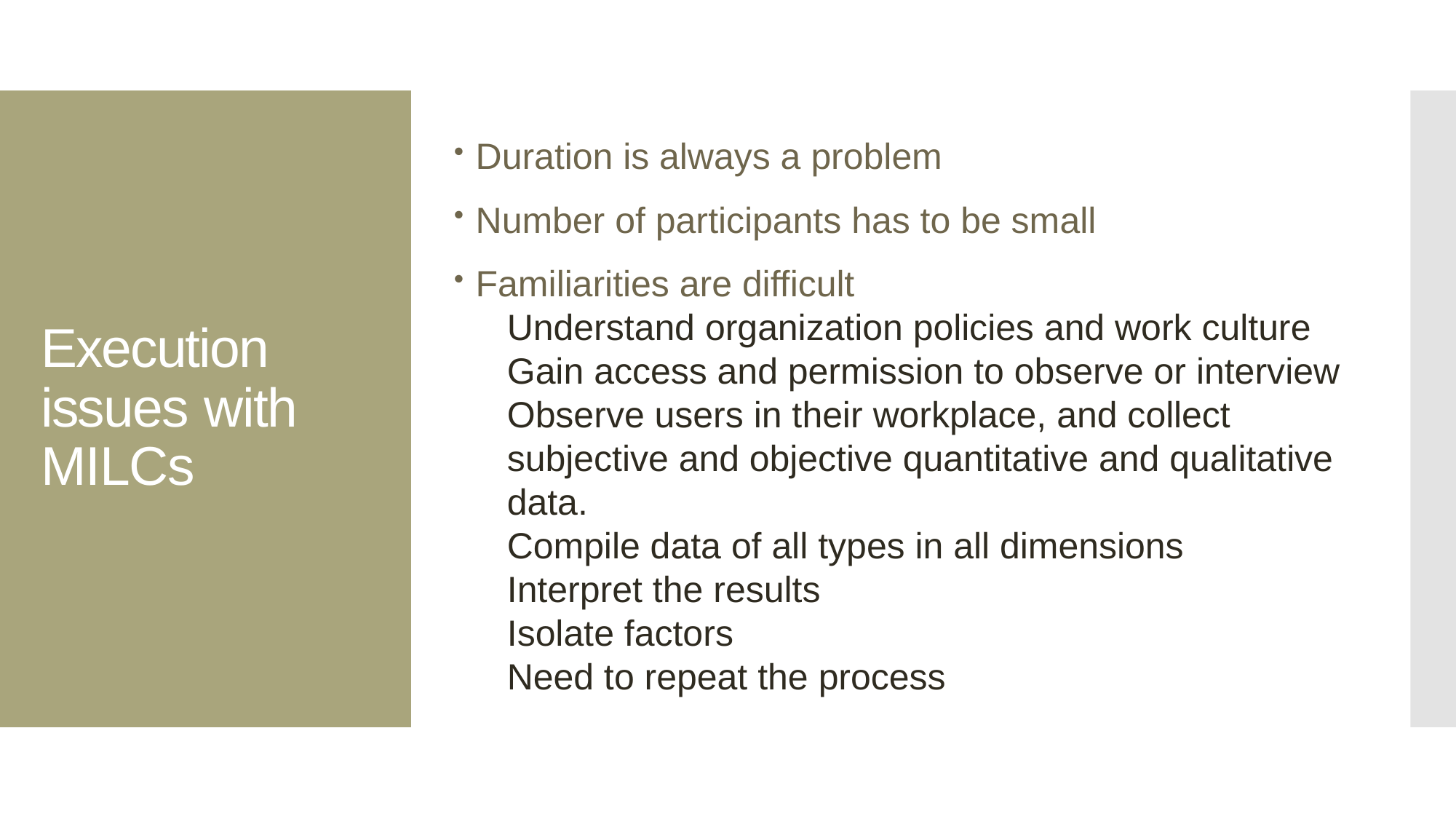

Duration is always a problem
Number of participants has to be small
Familiarities are difficult
Understand organization policies and work culture
Gain access and permission to observe or interview
Observe users in their workplace, and collect subjective and objective quantitative and qualitative data.
Compile data of all types in all dimensions
Interpret the results
Isolate factors
Need to repeat the process
Execution issues with MILCs